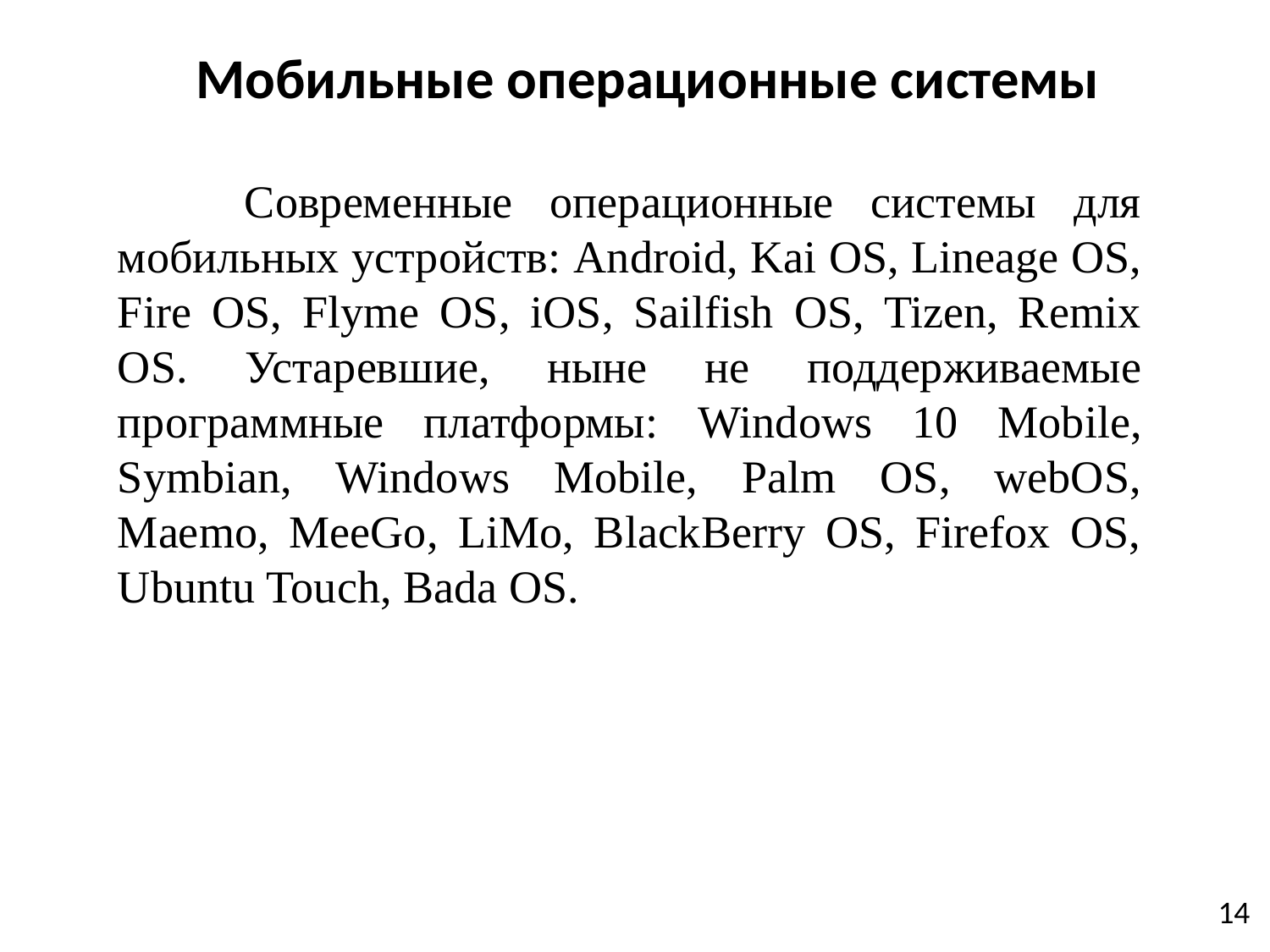

# Мобильные операционные системы
	Современные операционные системы для мобильных устройств: Android, Kai OS, Lineage OS, Fire OS, Flyme OS, iOS, Sailfish OS, Tizen, Remix OS. Устаревшие, ныне не поддерживаемые программные платформы: Windows 10 Mobile, Symbian, Windows Mobile, Palm OS, webOS, Maemo, MeeGo, LiMo, BlackBerry OS, Firefox OS, Ubuntu Touch, Bada OS.
14